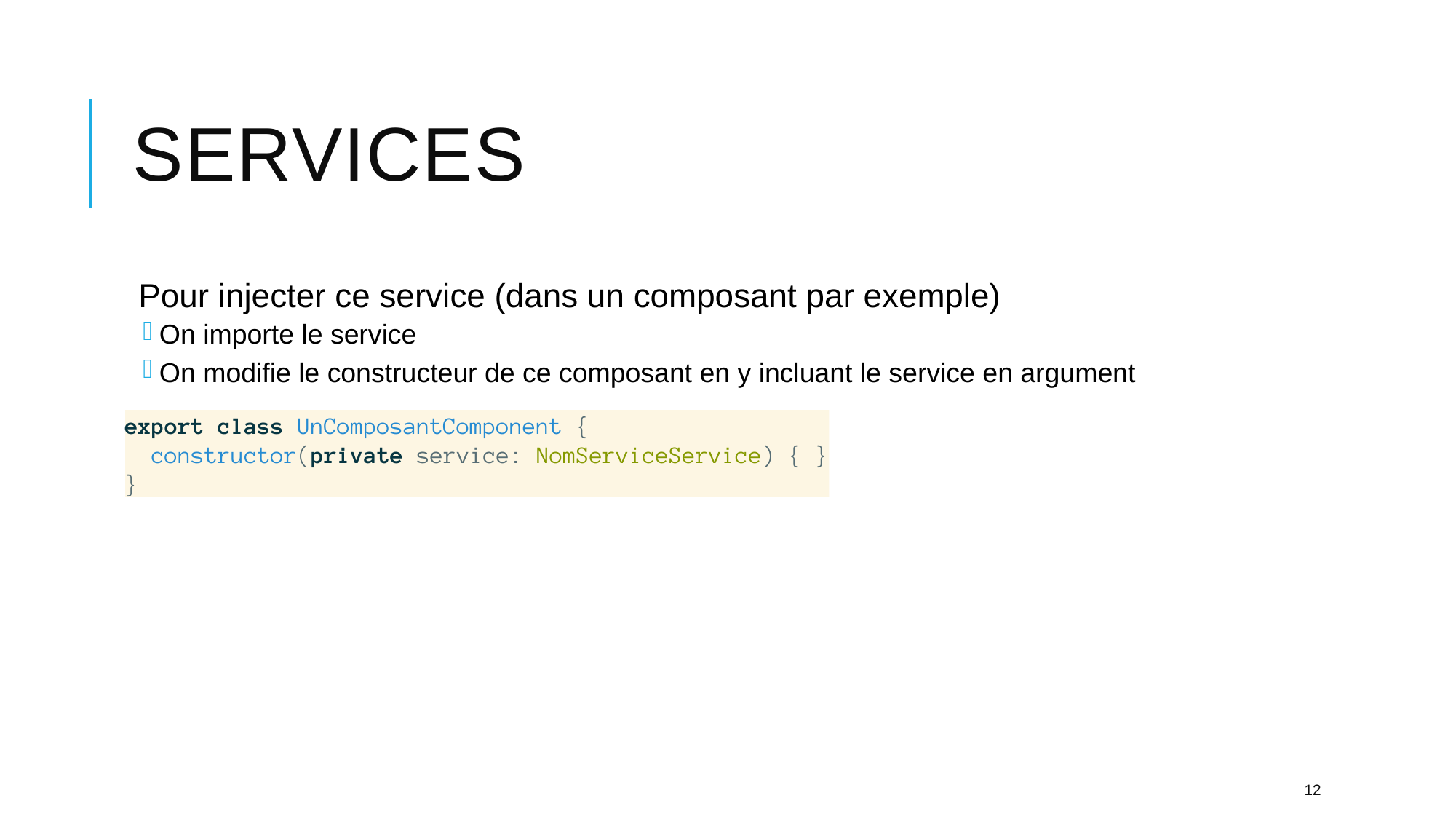

# Services
Pour injecter ce service (dans un composant par exemple)
On importe le service
On modifie le constructeur de ce composant en y incluant le service en argument
export class UnComposantComponent {
  constructor(private service: NomServiceService) { }
}
12